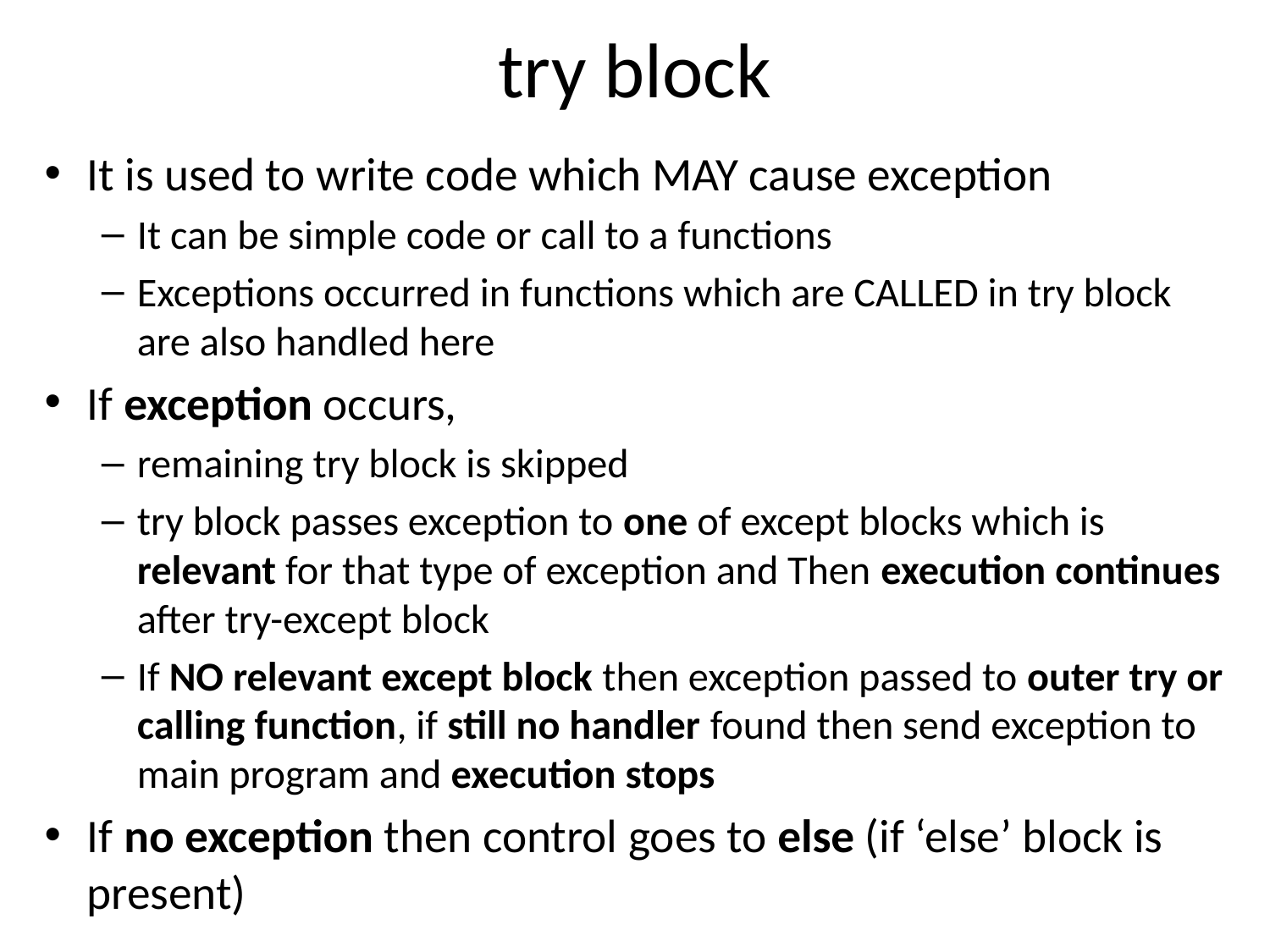

# try block
It is used to write code which MAY cause exception
It can be simple code or call to a functions
Exceptions occurred in functions which are CALLED in try block are also handled here
If exception occurs,
remaining try block is skipped
try block passes exception to one of except blocks which is relevant for that type of exception and Then execution continues after try-except block
If NO relevant except block then exception passed to outer try or calling function, if still no handler found then send exception to main program and execution stops
If no exception then control goes to else (if ‘else’ block is present)